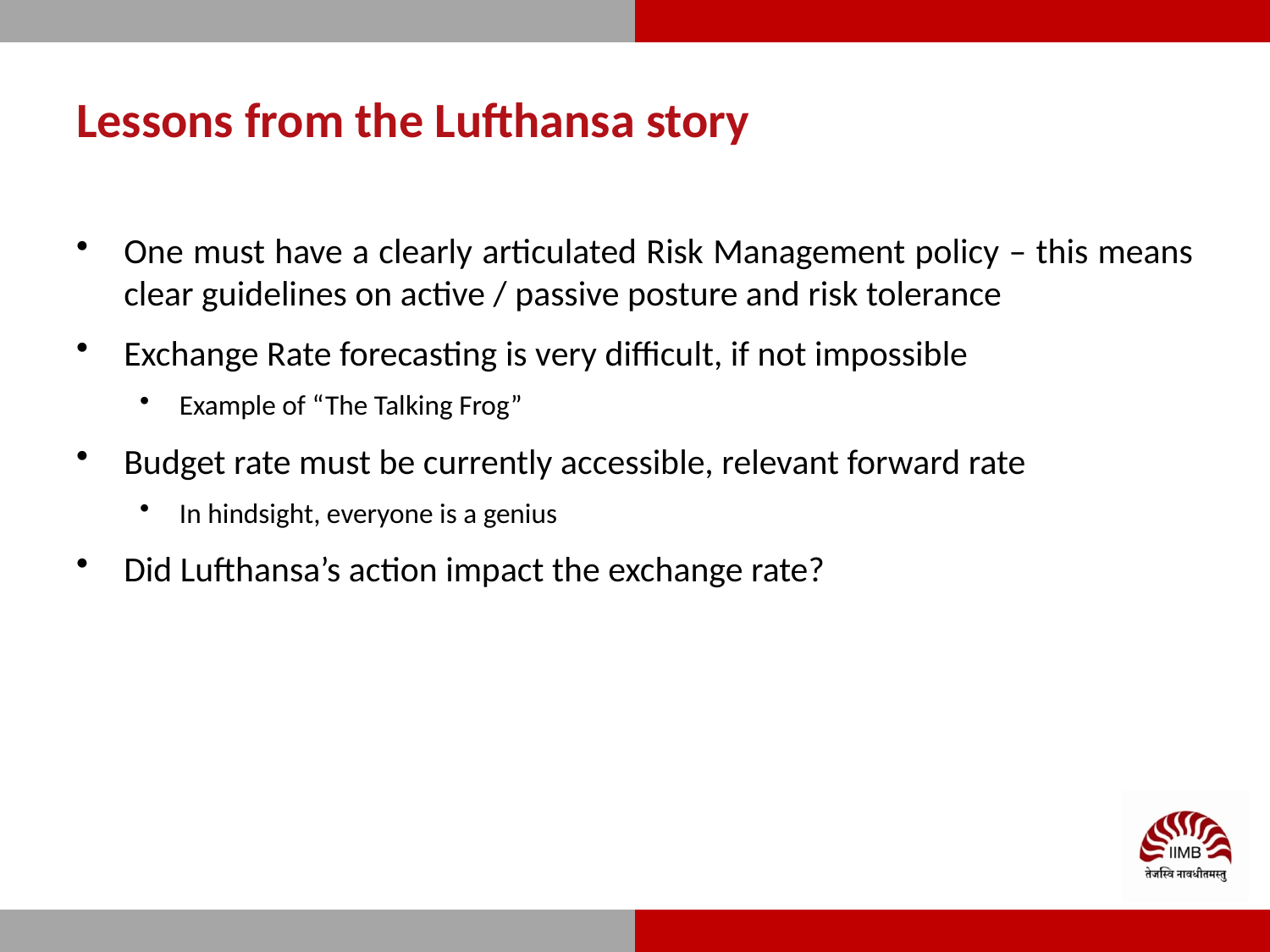

# Lessons from the Lufthansa story
One must have a clearly articulated Risk Management policy – this means clear guidelines on active / passive posture and risk tolerance
Exchange Rate forecasting is very difficult, if not impossible
Example of “The Talking Frog”
Budget rate must be currently accessible, relevant forward rate
In hindsight, everyone is a genius
Did Lufthansa’s action impact the exchange rate?